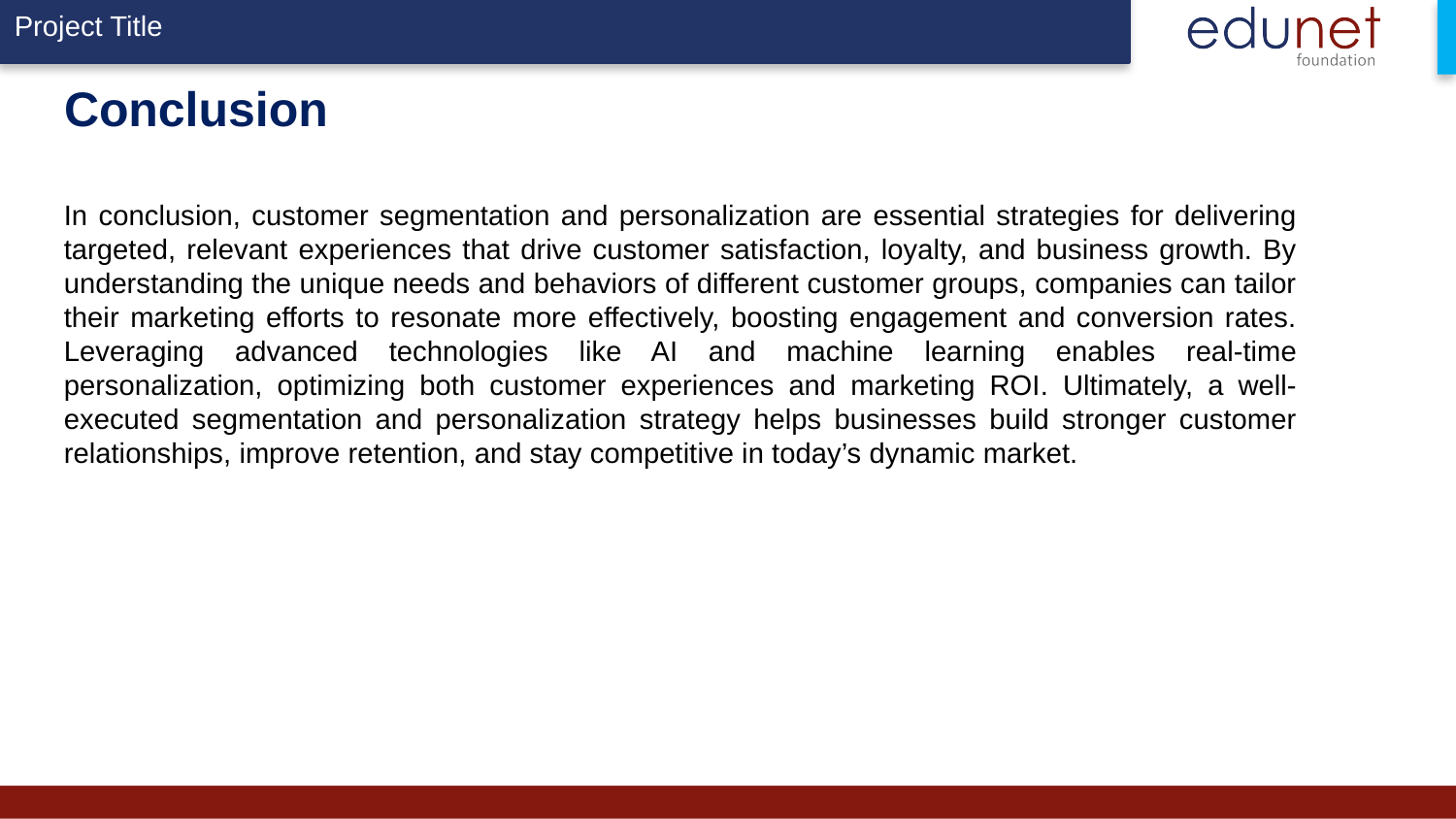

# Conclusion
In conclusion, customer segmentation and personalization are essential strategies for delivering targeted, relevant experiences that drive customer satisfaction, loyalty, and business growth. By understanding the unique needs and behaviors of different customer groups, companies can tailor their marketing efforts to resonate more effectively, boosting engagement and conversion rates. Leveraging advanced technologies like AI and machine learning enables real-time personalization, optimizing both customer experiences and marketing ROI. Ultimately, a well-executed segmentation and personalization strategy helps businesses build stronger customer relationships, improve retention, and stay competitive in today’s dynamic market.